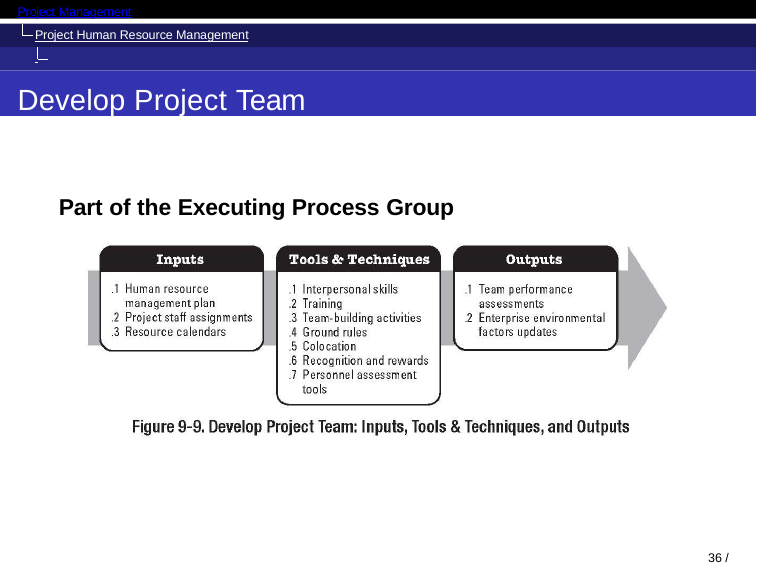

Project Management
Project Human Resource Management  HR Planning

Develop Project Team
Part of the Executing Process Group

36 / 71